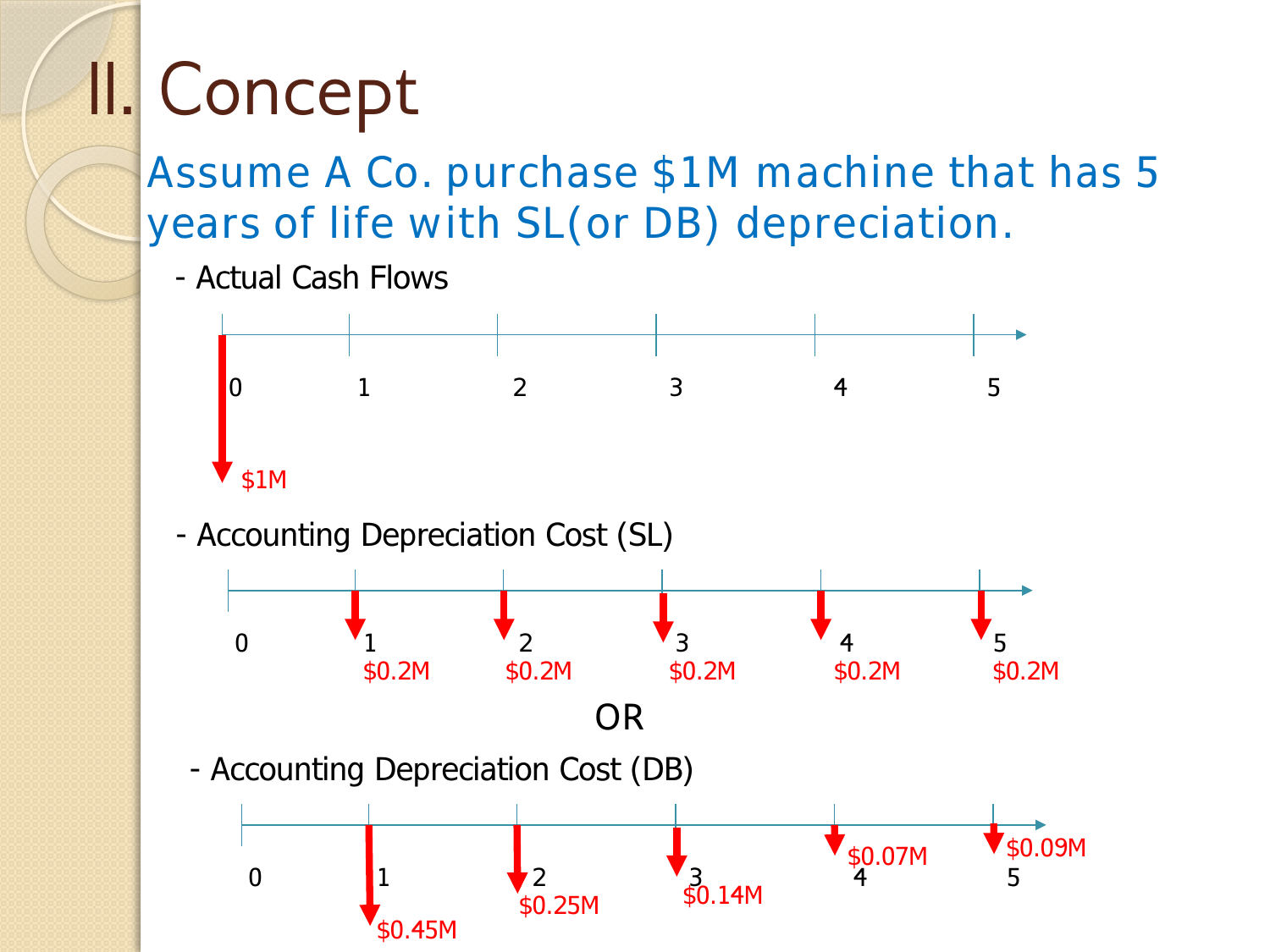

II. Concept
Assume A Co. purchase $1M machine that has 5 years of life with SL(or DB) depreciation.
- Actual Cash Flows
1
2
3
0
4
5
$1M
- Accounting Depreciation Cost (SL)
1
2
3
0
4
5
$0.2M
$0.2M
$0.2M
$0.2M
$0.2M
OR
- Accounting Depreciation Cost (DB)
$0.09M
$0.07M
1
2
3
0
4
5
$0.14M
$0.25M
$0.45M